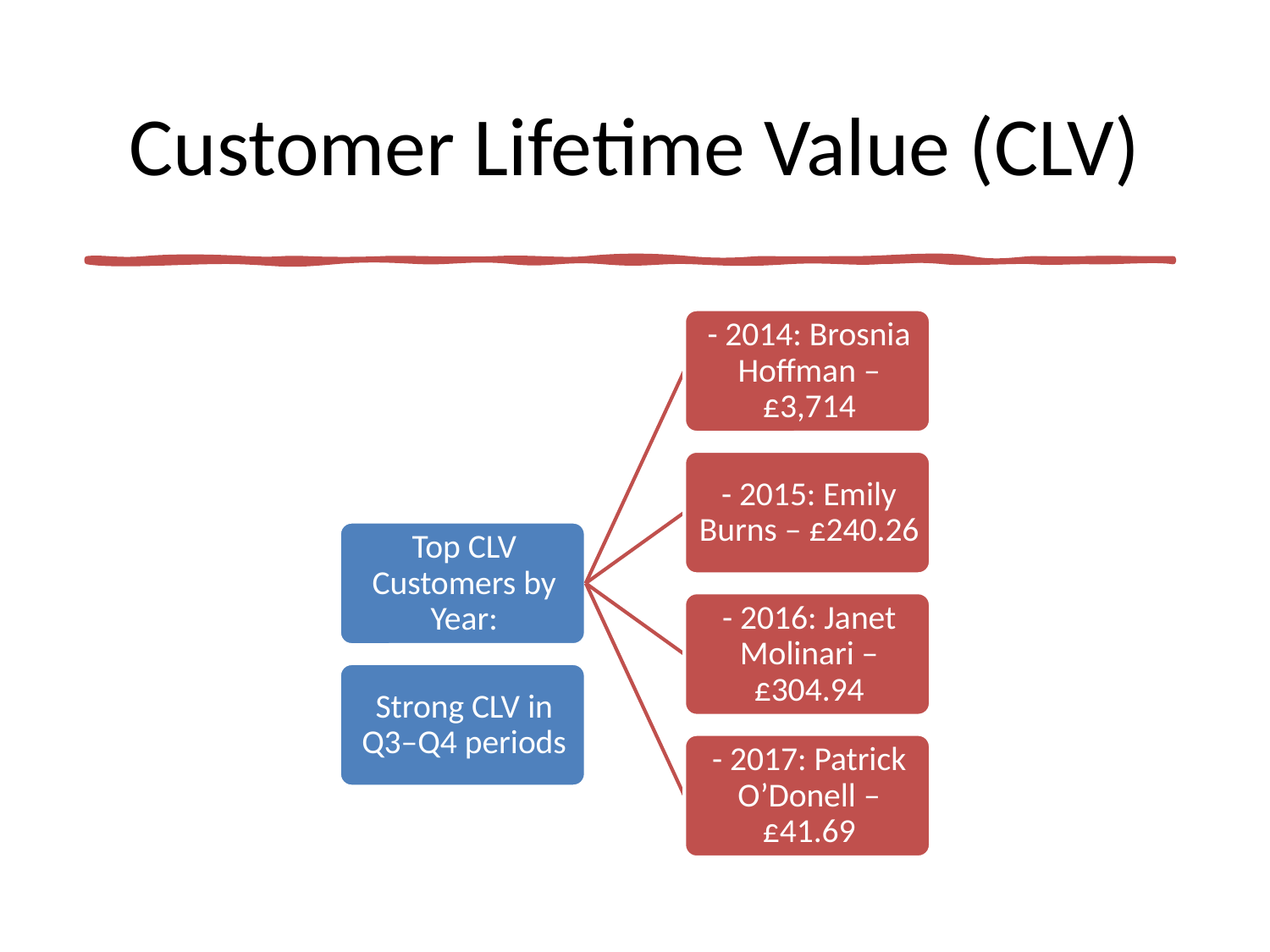

# Customer Lifetime Value (CLV)

Top CLV Customers by Year:

- 2014: Brosnia Hoffman – £3,714

- 2015: Emily Burns – £240.26

- 2016: Janet Molinari – £304.94

- 2017: Patrick O’Donell – £41.69
Strong CLV in Q3–Q4 periods